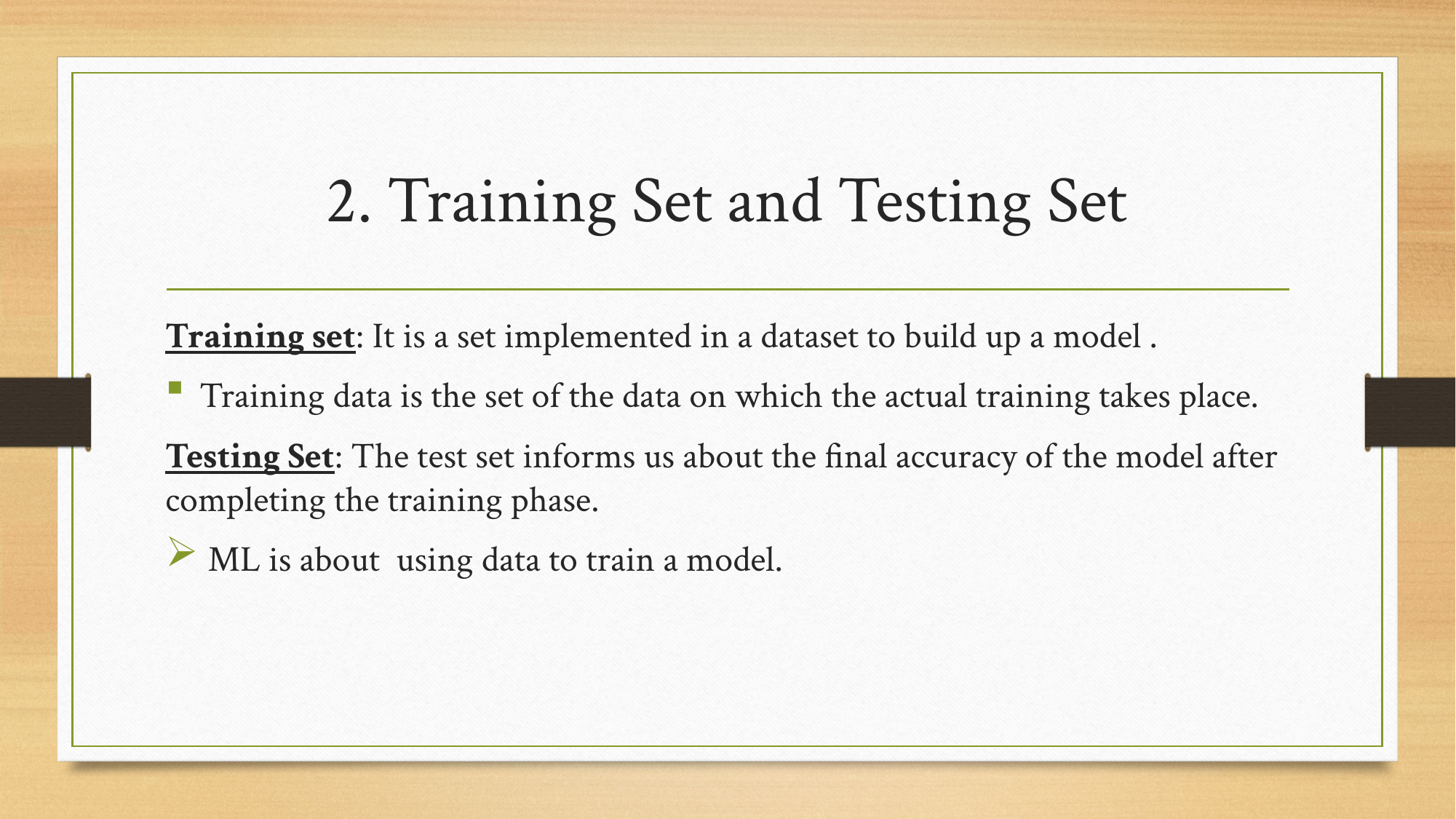

# 2. Training Set and Testing Set
Training set: It is a set implemented in a dataset to build up a model .
Training data is the set of the data on which the actual training takes place.
Testing Set: The test set informs us about the final accuracy of the model after completing the training phase.
 ML is about  using data to train a model.